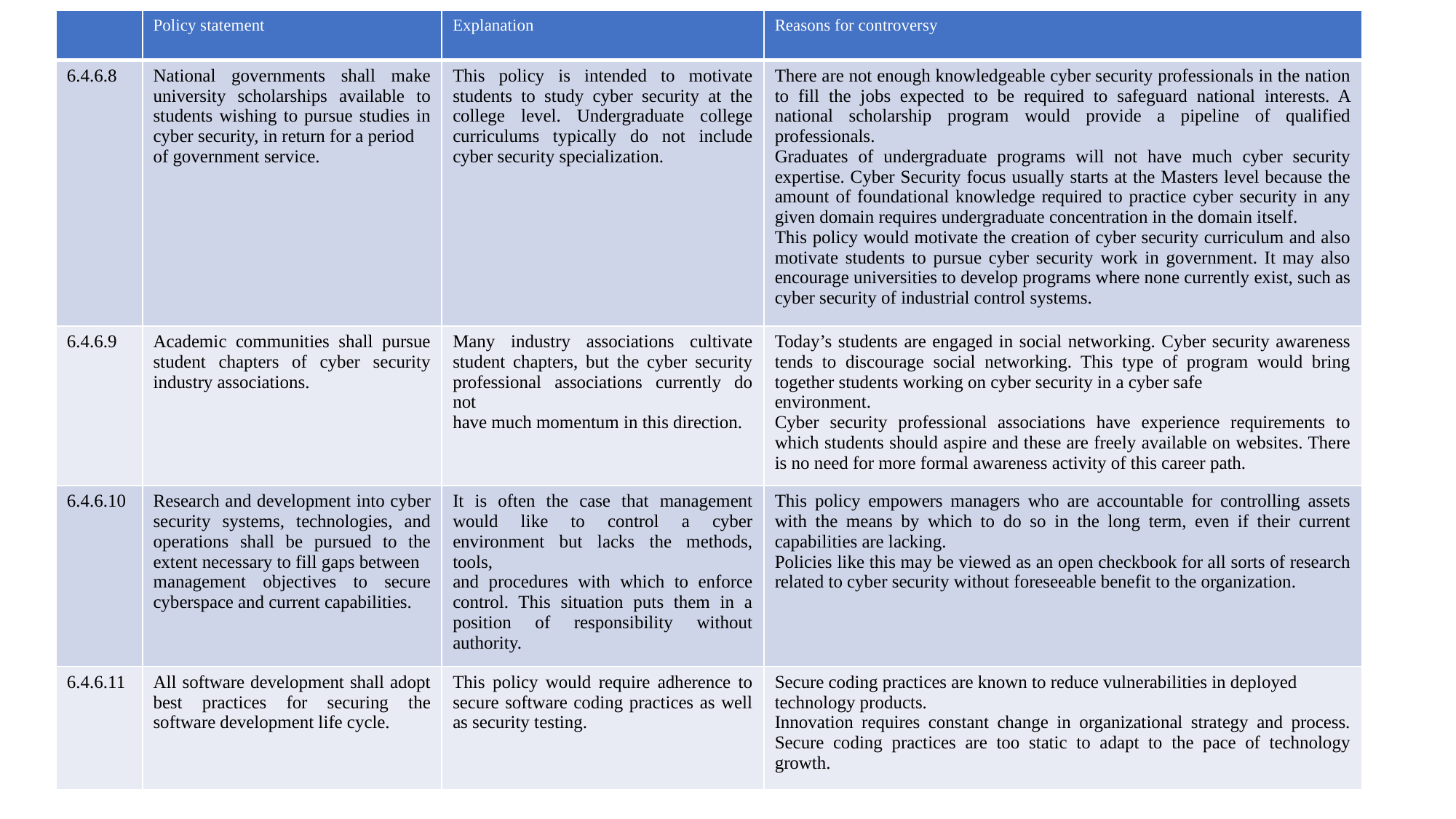

|  | Policy statement | Explanation | Reasons for controversy |
| --- | --- | --- | --- |
| 6.4.6.8 | National governments shall make university scholarships available to students wishing to pursue studies in cyber security, in return for a period of government service. | This policy is intended to motivate students to study cyber security at the college level. Undergraduate college curriculums typically do not include cyber security specialization. | There are not enough knowledgeable cyber security professionals in the nation to fill the jobs expected to be required to safeguard national interests. A national scholarship program would provide a pipeline of qualified professionals. Graduates of undergraduate programs will not have much cyber security expertise. Cyber Security focus usually starts at the Masters level because the amount of foundational knowledge required to practice cyber security in any given domain requires undergraduate concentration in the domain itself. This policy would motivate the creation of cyber security curriculum and also motivate students to pursue cyber security work in government. It may also encourage universities to develop programs where none currently exist, such as cyber security of industrial control systems. |
| 6.4.6.9 | Academic communities shall pursue student chapters of cyber security industry associations. | Many industry associations cultivate student chapters, but the cyber security professional associations currently do not have much momentum in this direction. | Today’s students are engaged in social networking. Cyber security awareness tends to discourage social networking. This type of program would bring together students working on cyber security in a cyber safe environment. Cyber security professional associations have experience requirements to which students should aspire and these are freely available on websites. There is no need for more formal awareness activity of this career path. |
| 6.4.6.10 | Research and development into cyber security systems, technologies, and operations shall be pursued to the extent necessary to fill gaps between management objectives to secure cyberspace and current capabilities. | It is often the case that management would like to control a cyber environment but lacks the methods, tools, and procedures with which to enforce control. This situation puts them in a position of responsibility without authority. | This policy empowers managers who are accountable for controlling assets with the means by which to do so in the long term, even if their current capabilities are lacking. Policies like this may be viewed as an open checkbook for all sorts of research related to cyber security without foreseeable benefit to the organization. |
| 6.4.6.11 | All software development shall adopt best practices for securing the software development life cycle. | This policy would require adherence to secure software coding practices as well as security testing. | Secure coding practices are known to reduce vulnerabilities in deployed technology products. Innovation requires constant change in organizational strategy and process. Secure coding practices are too static to adapt to the pace of technology growth. |